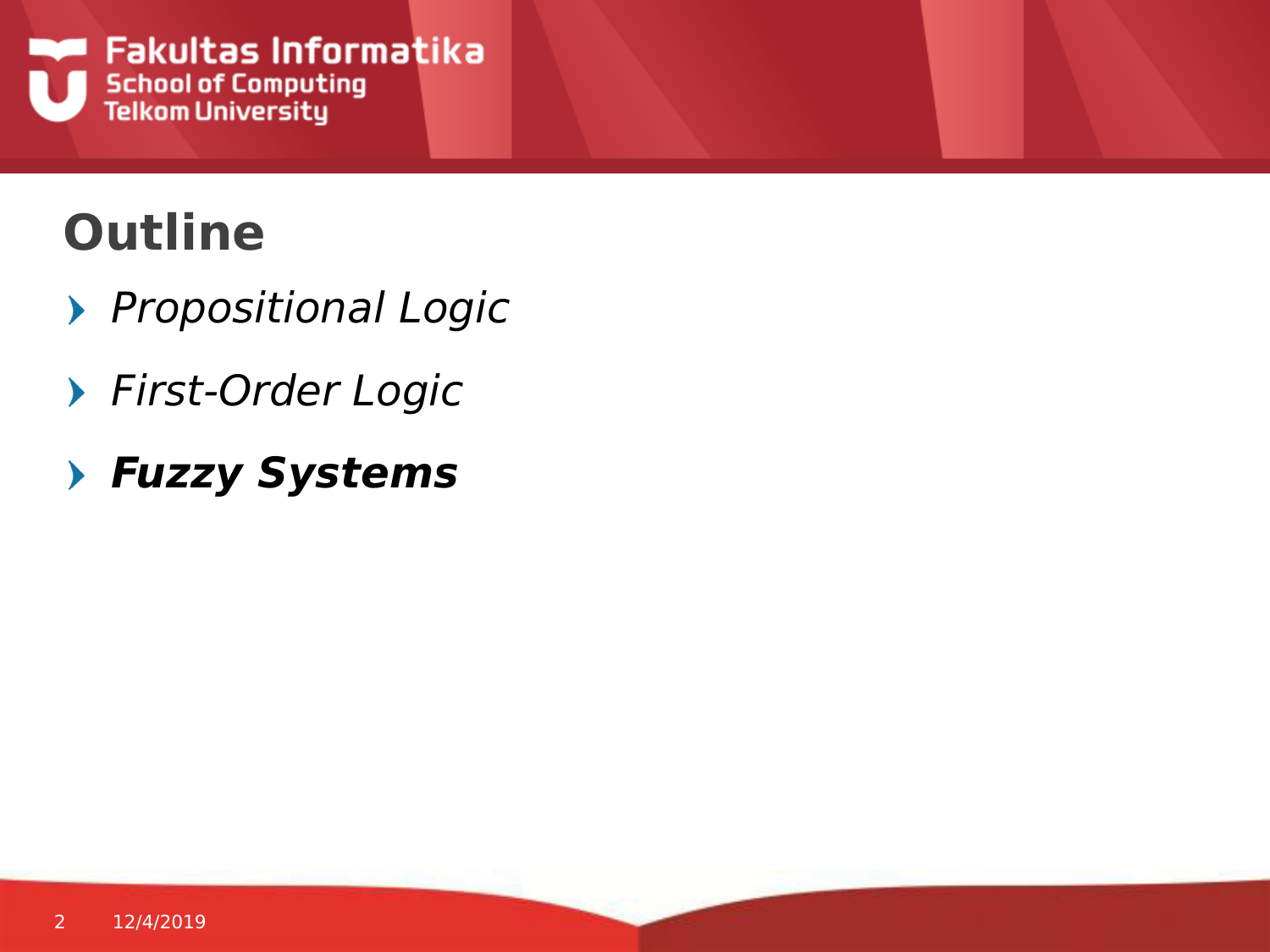

# Outline
Propositional Logic
First-Order Logic
Fuzzy Systems
2
12/4/2019